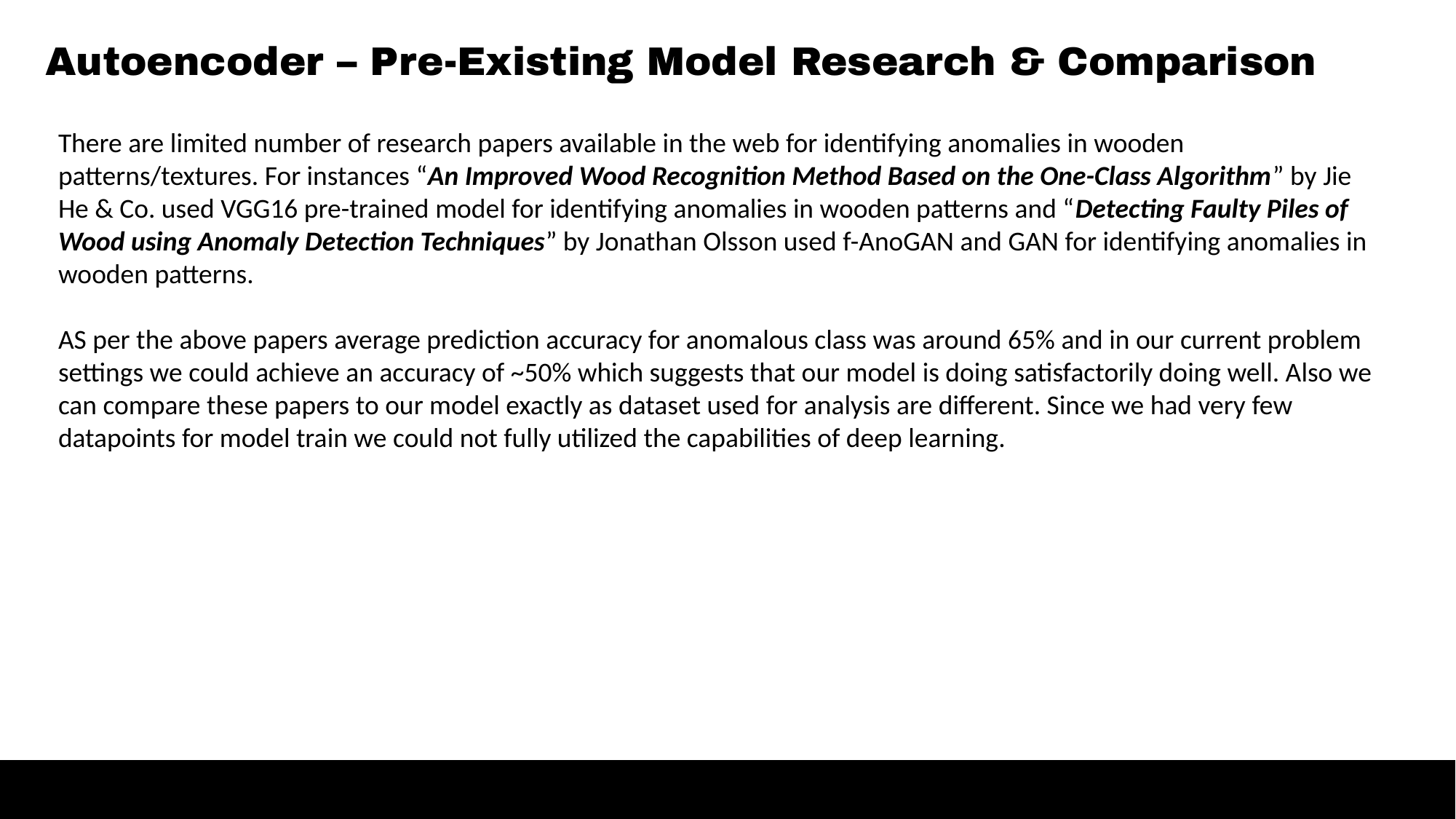

Autoencoder – Pre-Existing Model Research & Comparison
There are limited number of research papers available in the web for identifying anomalies in wooden patterns/textures. For instances “An Improved Wood Recognition Method Based on the One-Class Algorithm” by Jie He & Co. used VGG16 pre-trained model for identifying anomalies in wooden patterns and “Detecting Faulty Piles of Wood using Anomaly Detection Techniques” by Jonathan Olsson used f-AnoGAN and GAN for identifying anomalies in wooden patterns.

AS per the above papers average prediction accuracy for anomalous class was around 65% and in our current problem settings we could achieve an accuracy of ~50% which suggests that our model is doing satisfactorily doing well. Also we can compare these papers to our model exactly as dataset used for analysis are different. Since we had very few datapoints for model train we could not fully utilized the capabilities of deep learning.